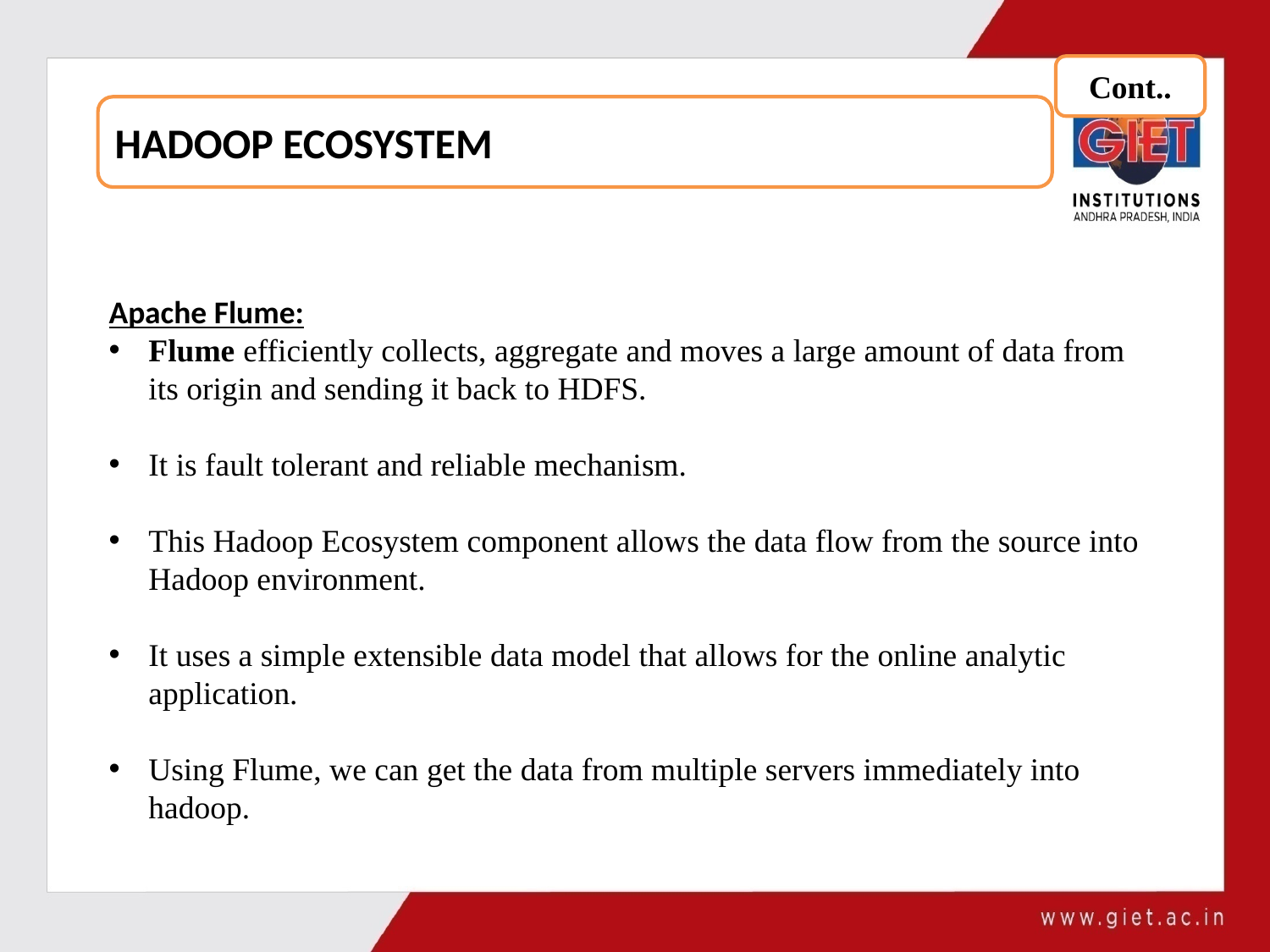

Cont..

HADOOP ECOSYSTEM

Apache Flume:
Flume efficiently collects, aggregate and moves a large amount of data from its origin and sending it back to HDFS.

It is fault tolerant and reliable mechanism.

This Hadoop Ecosystem component allows the data flow from the source into Hadoop environment.

It uses a simple extensible data model that allows for the online analytic application.

Using Flume, we can get the data from multiple servers immediately into hadoop.